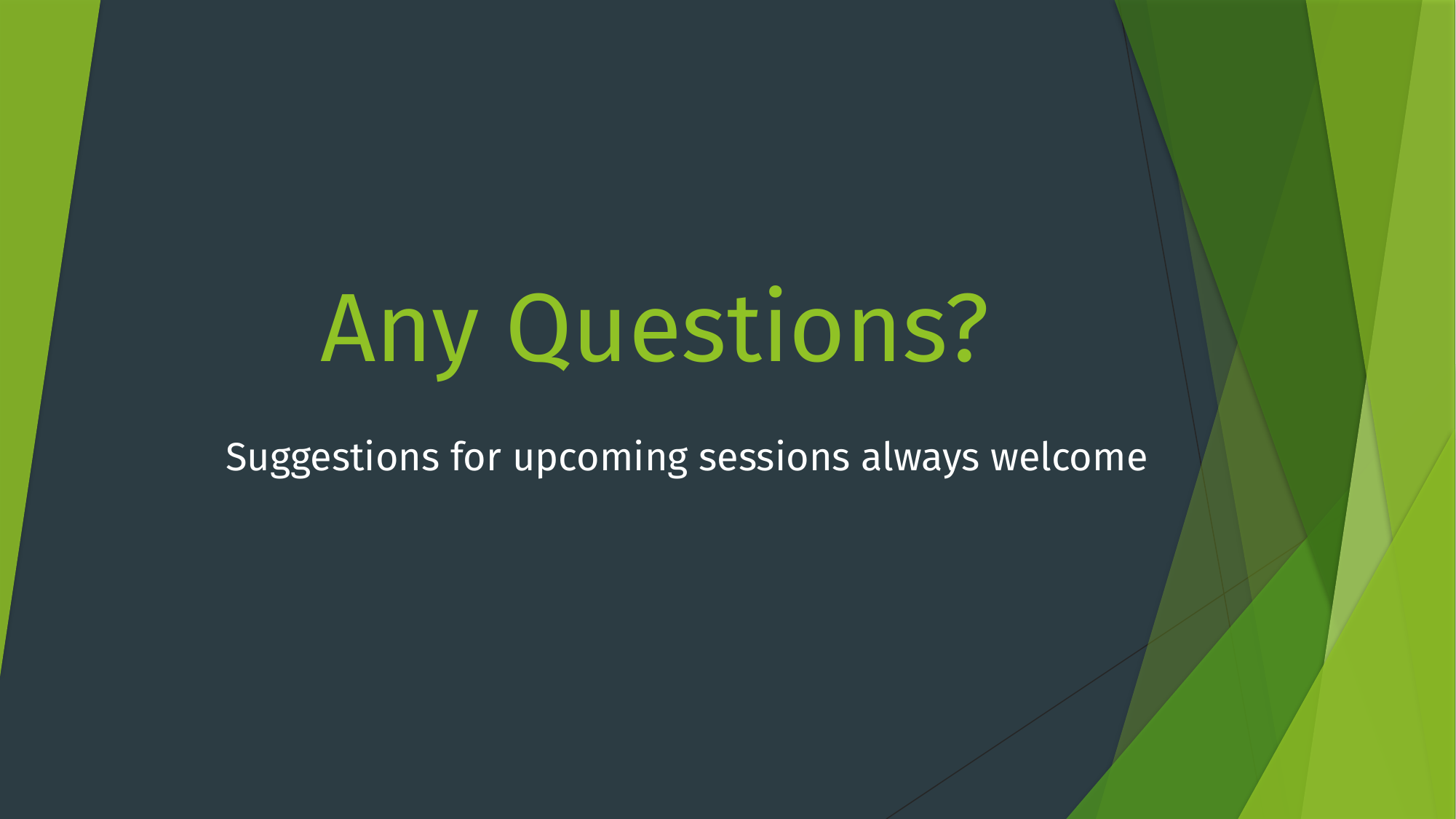

# Any Questions?
Suggestions for upcoming sessions always welcome